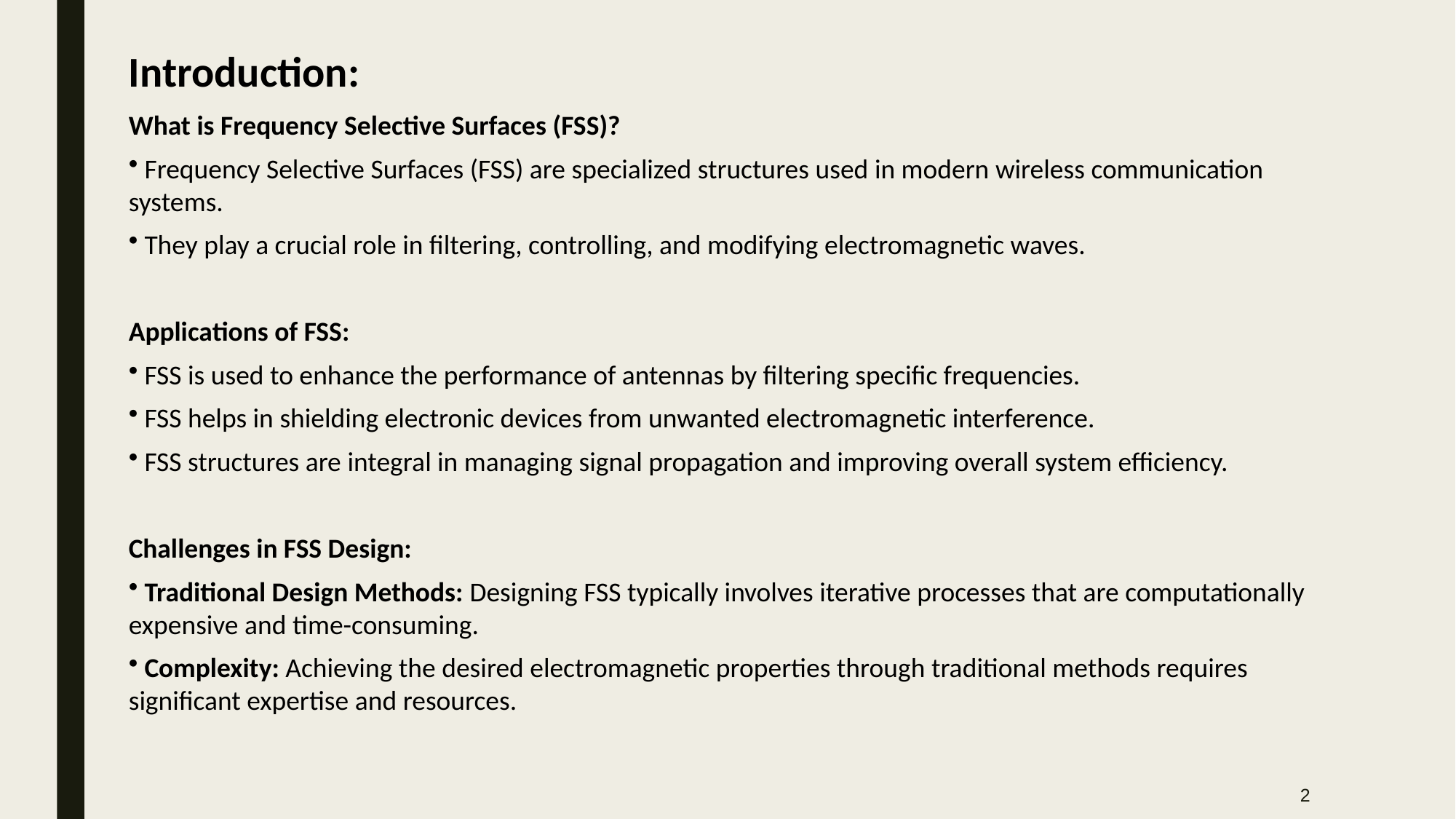

Introduction:
What is Frequency Selective Surfaces (FSS)?
 Frequency Selective Surfaces (FSS) are specialized structures used in modern wireless communication systems.
 They play a crucial role in filtering, controlling, and modifying electromagnetic waves.

Applications of FSS:
 FSS is used to enhance the performance of antennas by filtering specific frequencies.
 FSS helps in shielding electronic devices from unwanted electromagnetic interference.
 FSS structures are integral in managing signal propagation and improving overall system efficiency.

Challenges in FSS Design:
 Traditional Design Methods: Designing FSS typically involves iterative processes that are computationally expensive and time-consuming.
 Complexity: Achieving the desired electromagnetic properties through traditional methods requires significant expertise and resources.

2